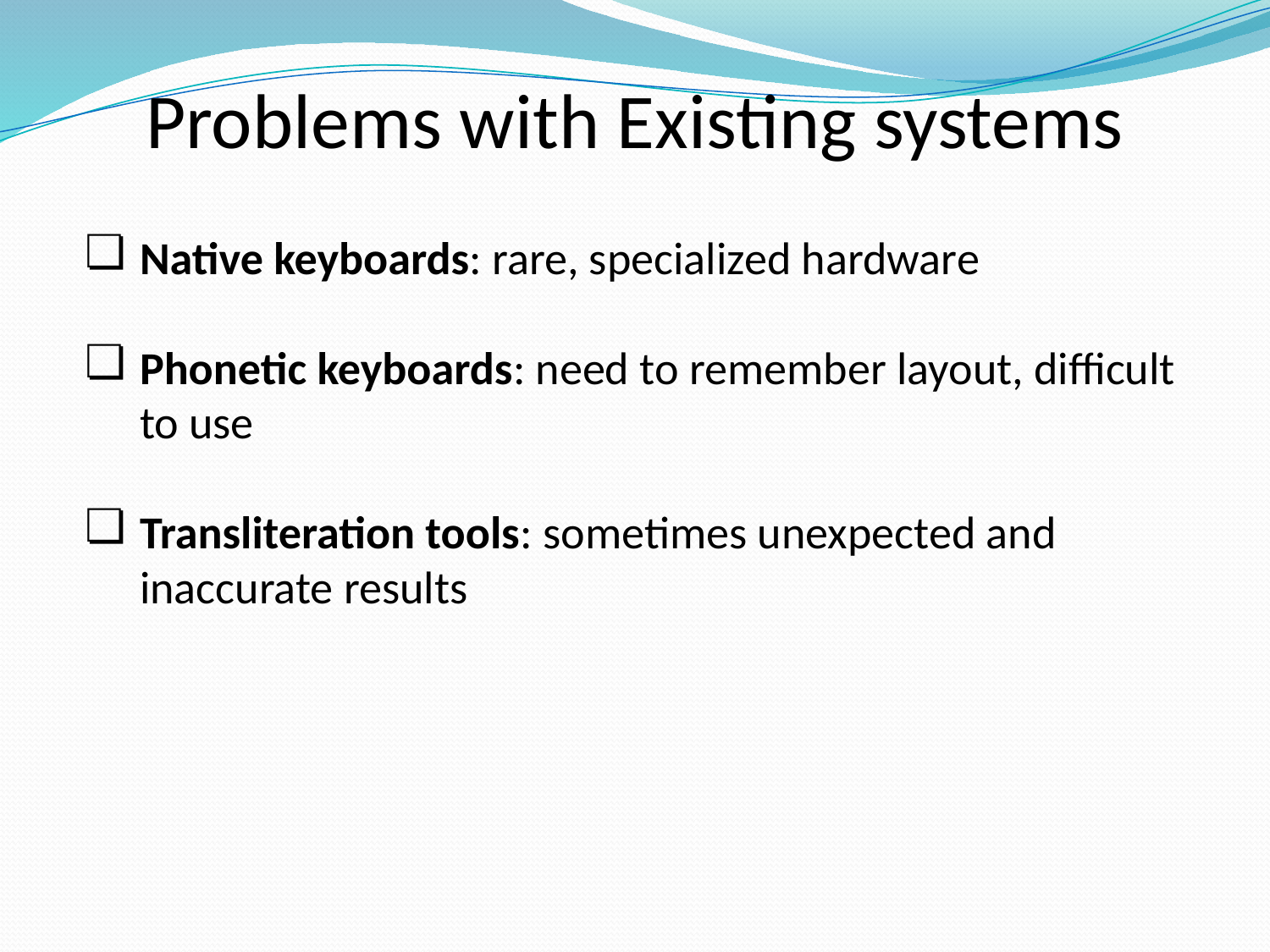

# Problems with Existing systems
Native keyboards: rare, specialized hardware

Phonetic keyboards: need to remember layout, difficult to use

Transliteration tools: sometimes unexpected and inaccurate results